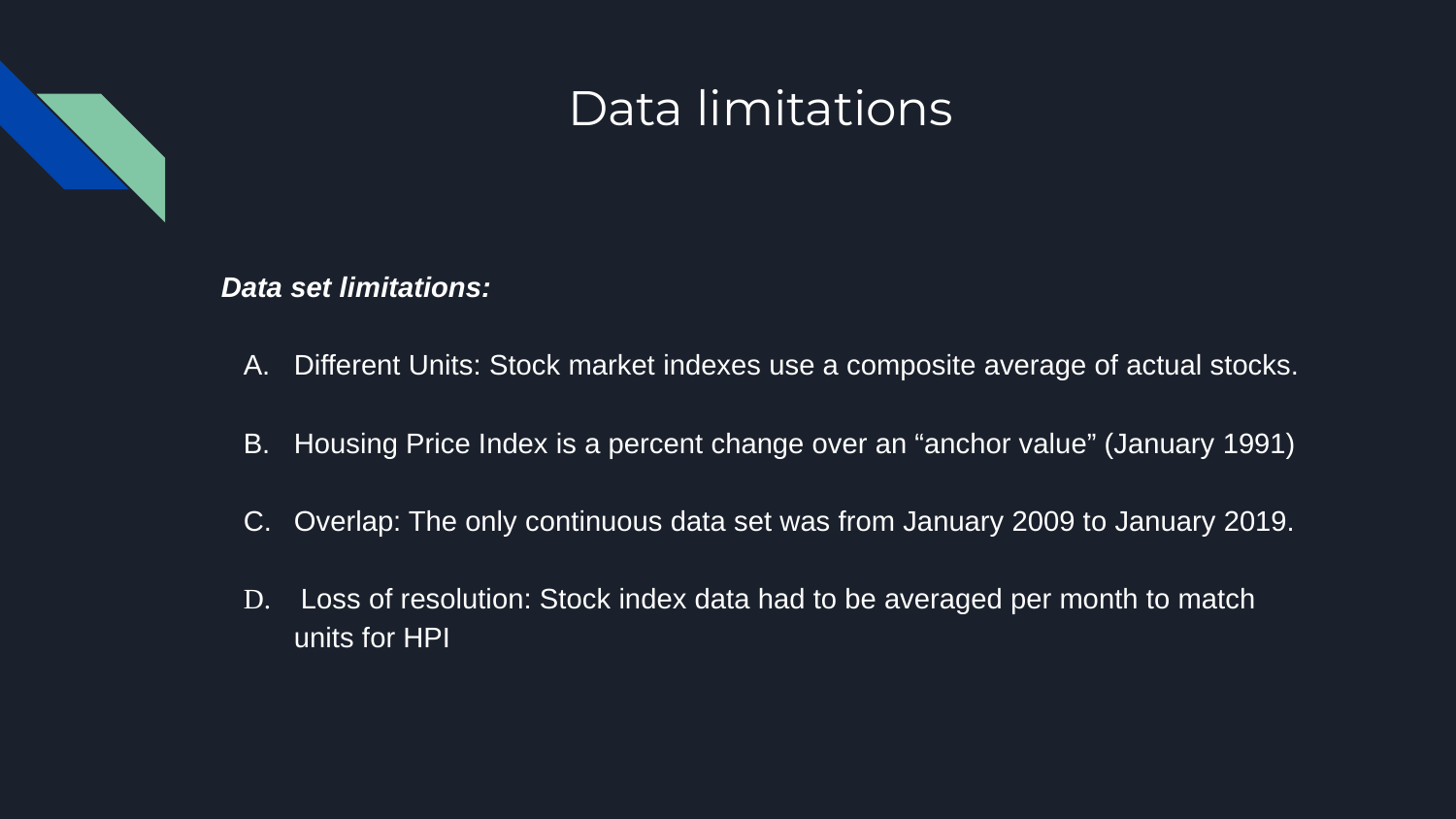

# Data limitations
Data set limitations:

Different Units: Stock market indexes use a composite average of actual stocks.

Housing Price Index is a percent change over an “anchor value” (January 1991)

Overlap: The only continuous data set was from January 2009 to January 2019.

 Loss of resolution: Stock index data had to be averaged per month to match units for HPI